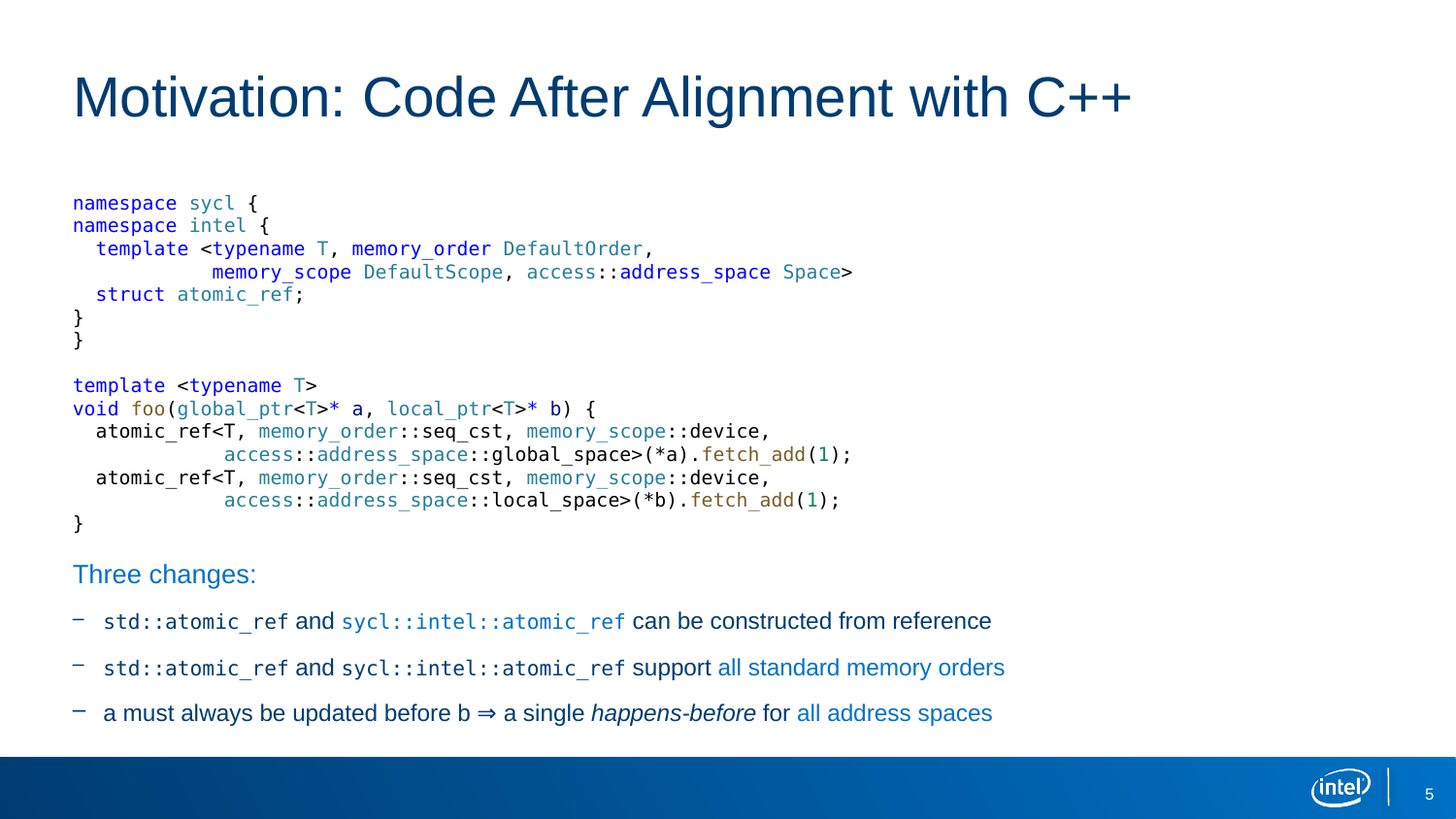

# Motivation: Code After Alignment with C++
namespace sycl {
namespace intel {
  template <typename T, memory_order DefaultOrder,
            memory_scope DefaultScope, access::address_space Space>
  struct atomic_ref;
}
}
template <typename T>
void foo(global_ptr<T>* a, local_ptr<T>* b) {
  atomic_ref<T, memory_order::seq_cst, memory_scope::device,                     
             access::address_space::global_space>(*a).fetch_add(1);
  atomic_ref<T, memory_order::seq_cst, memory_scope::device,
             access::address_space::local_space>(*b).fetch_add(1);
}
Three changes:
std::atomic_ref and sycl::intel::atomic_ref can be constructed from reference
std::atomic_ref and sycl::intel::atomic_ref support all standard memory orders
a must always be updated before b ⇒ a single happens-before for all address spaces
5